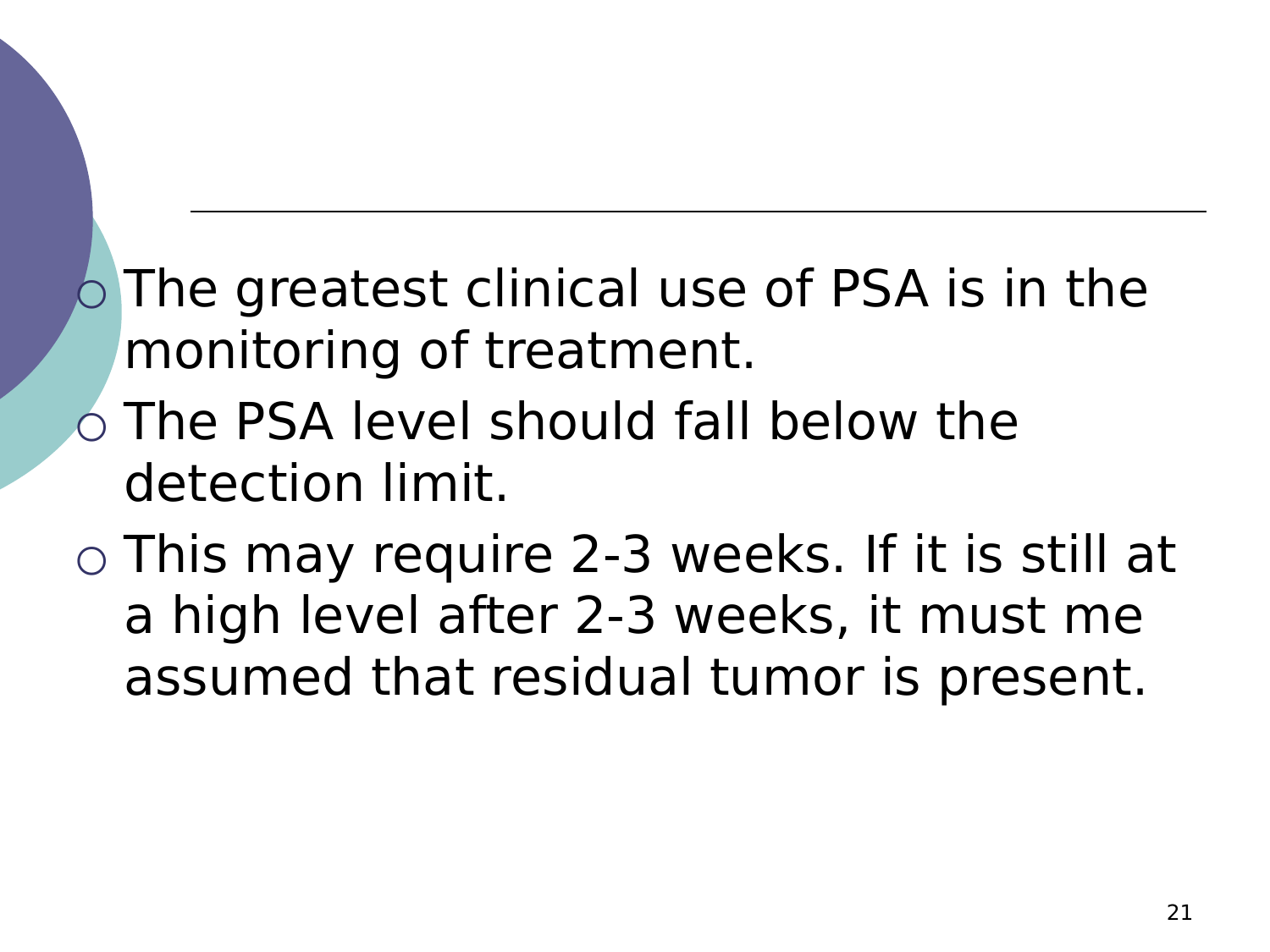

#

The greatest clinical use of PSA is in the monitoring of treatment.
The PSA level should fall below the detection limit.
This may require 2-3 weeks. If it is still at a high level after 2-3 weeks, it must me assumed that residual tumor is present.
21